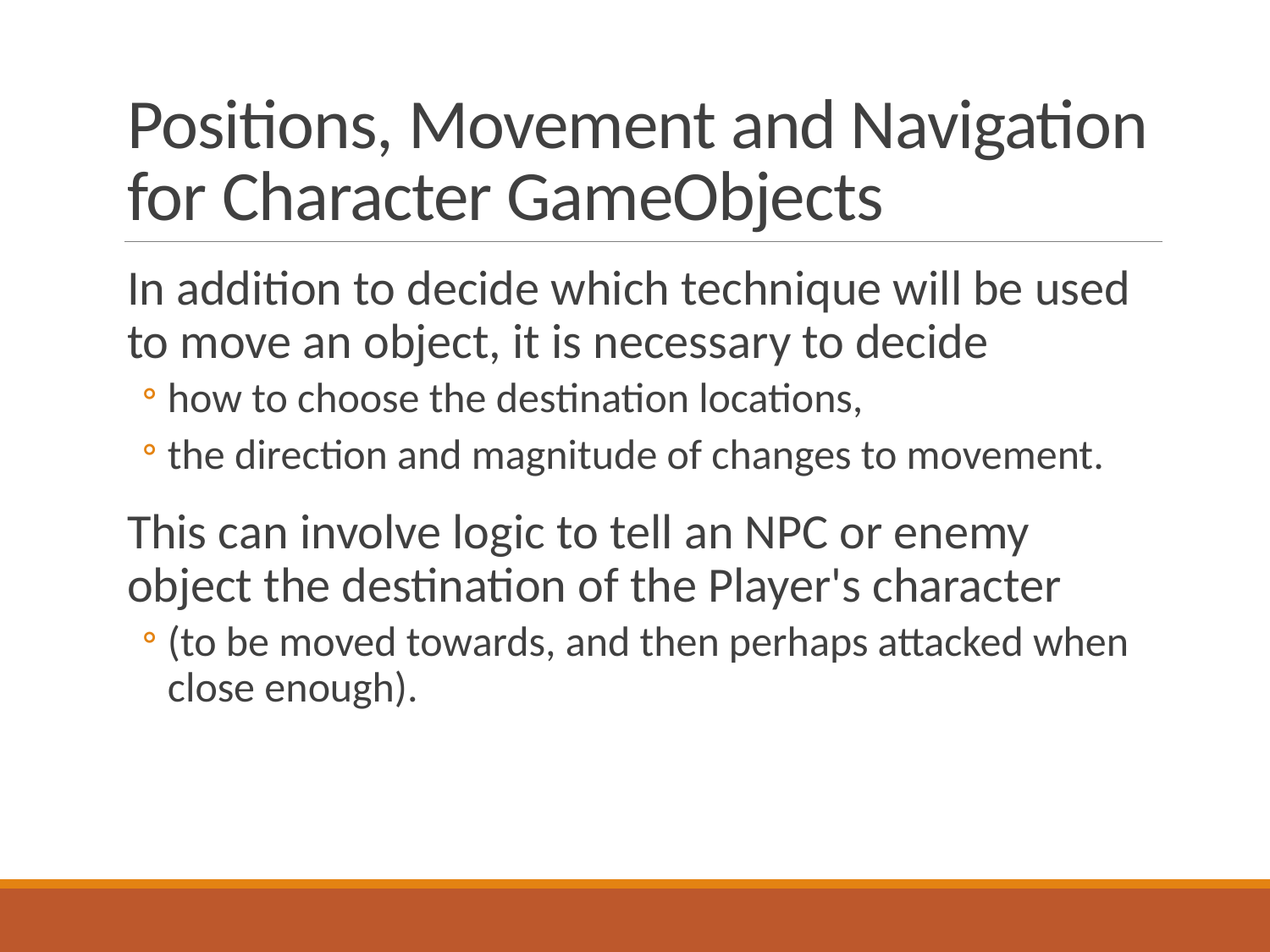

# Positions, Movement and Navigation for Character GameObjects
In addition to decide which technique will be used to move an object, it is necessary to decide
how to choose the destination locations,
the direction and magnitude of changes to movement.
This can involve logic to tell an NPC or enemy object the destination of the Player's character
(to be moved towards, and then perhaps attacked when close enough).